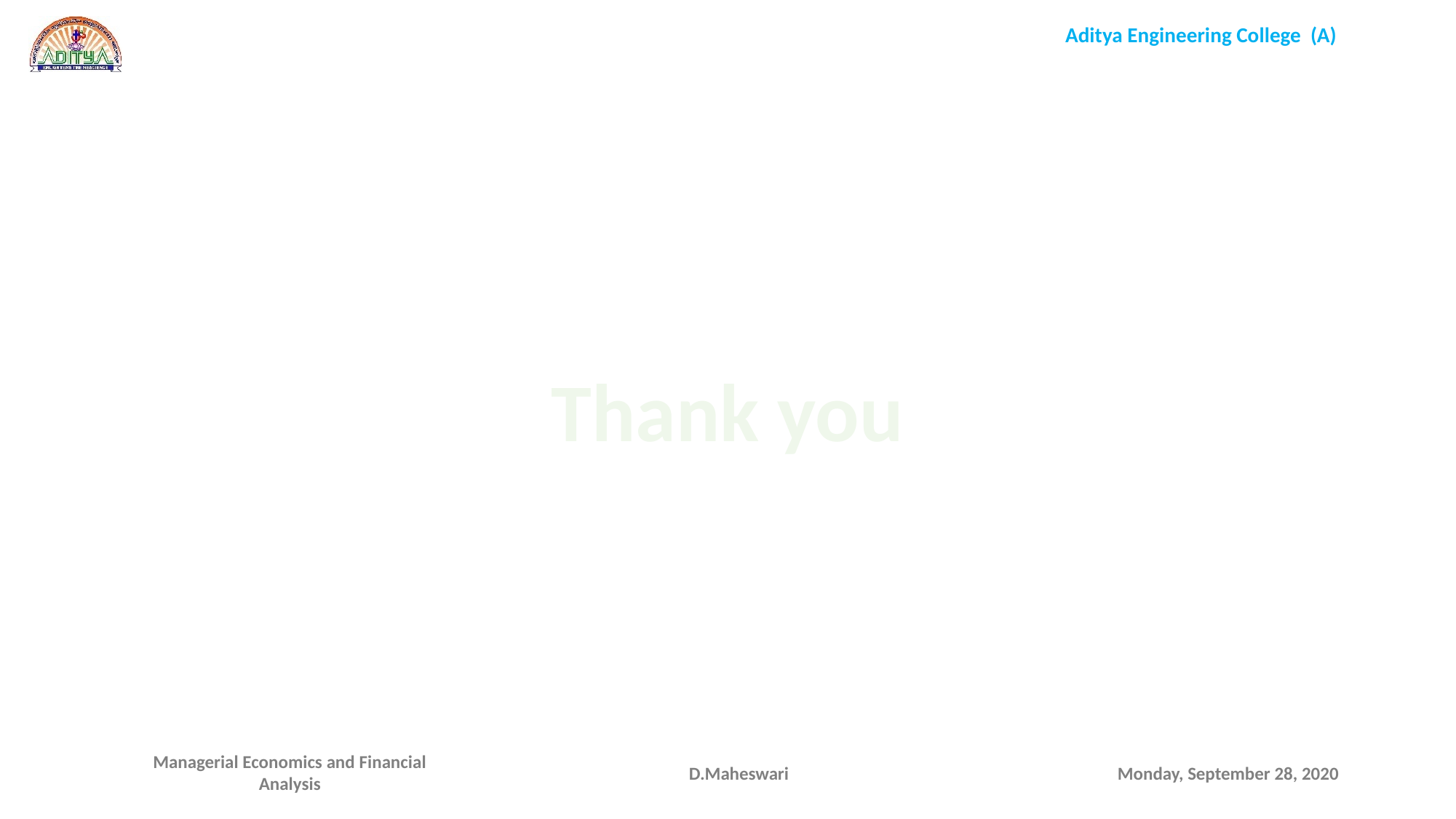

Thank you
D.Maheswari
Monday, September 28, 2020